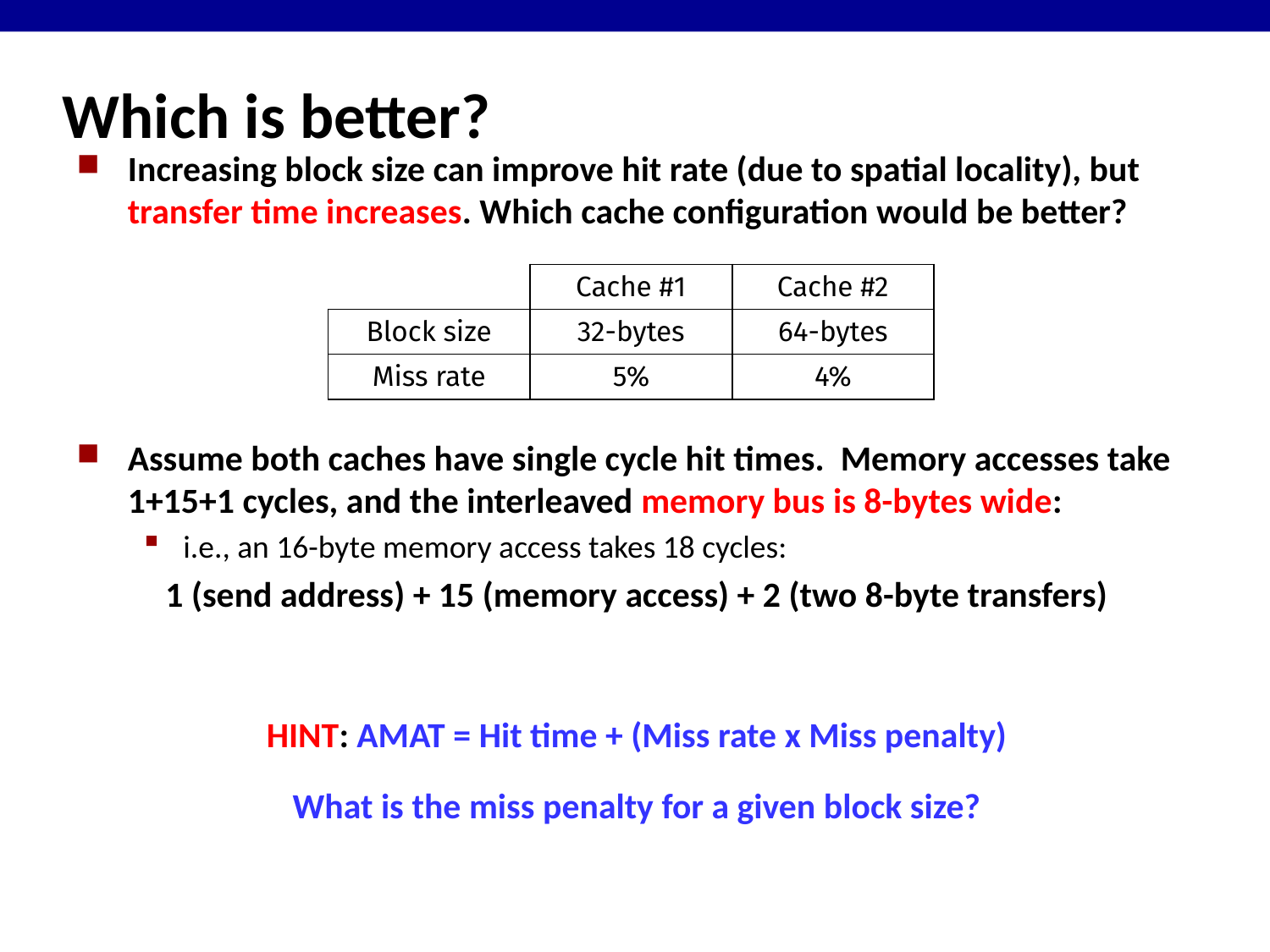

# Which is better?
Increasing block size can improve hit rate (due to spatial locality), but transfer time increases. Which cache configuration would be better?

Assume both caches have single cycle hit times.  Memory accesses take 1+15+1 cycles, and the interleaved memory bus is 8-bytes wide:
i.e., an 16-byte memory access takes 18 cycles:
1 (send address) + 15 (memory access) + 2 (two 8-byte transfers)

HINT: AMAT = Hit time + (Miss rate x Miss penalty)
What is the miss penalty for a given block size?
|  | Cache #1 | Cache #2 |
| --- | --- | --- |
| Block size | 32-bytes | 64-bytes |
| Miss rate | 5% | 4% |